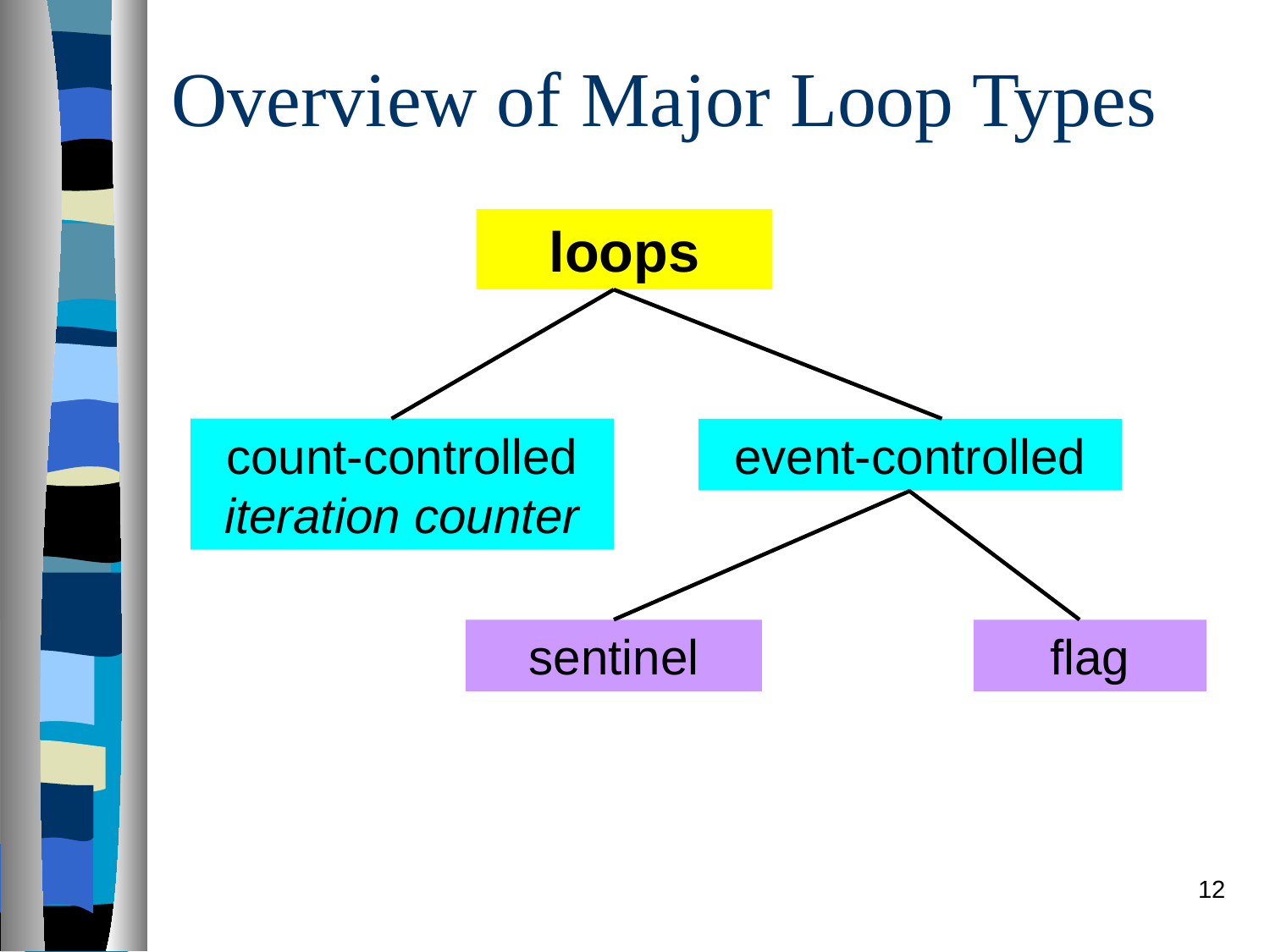

# Overview of Major Loop Types
loops

count-controlled
iteration counter
event-controlled

sentinel
flag
12